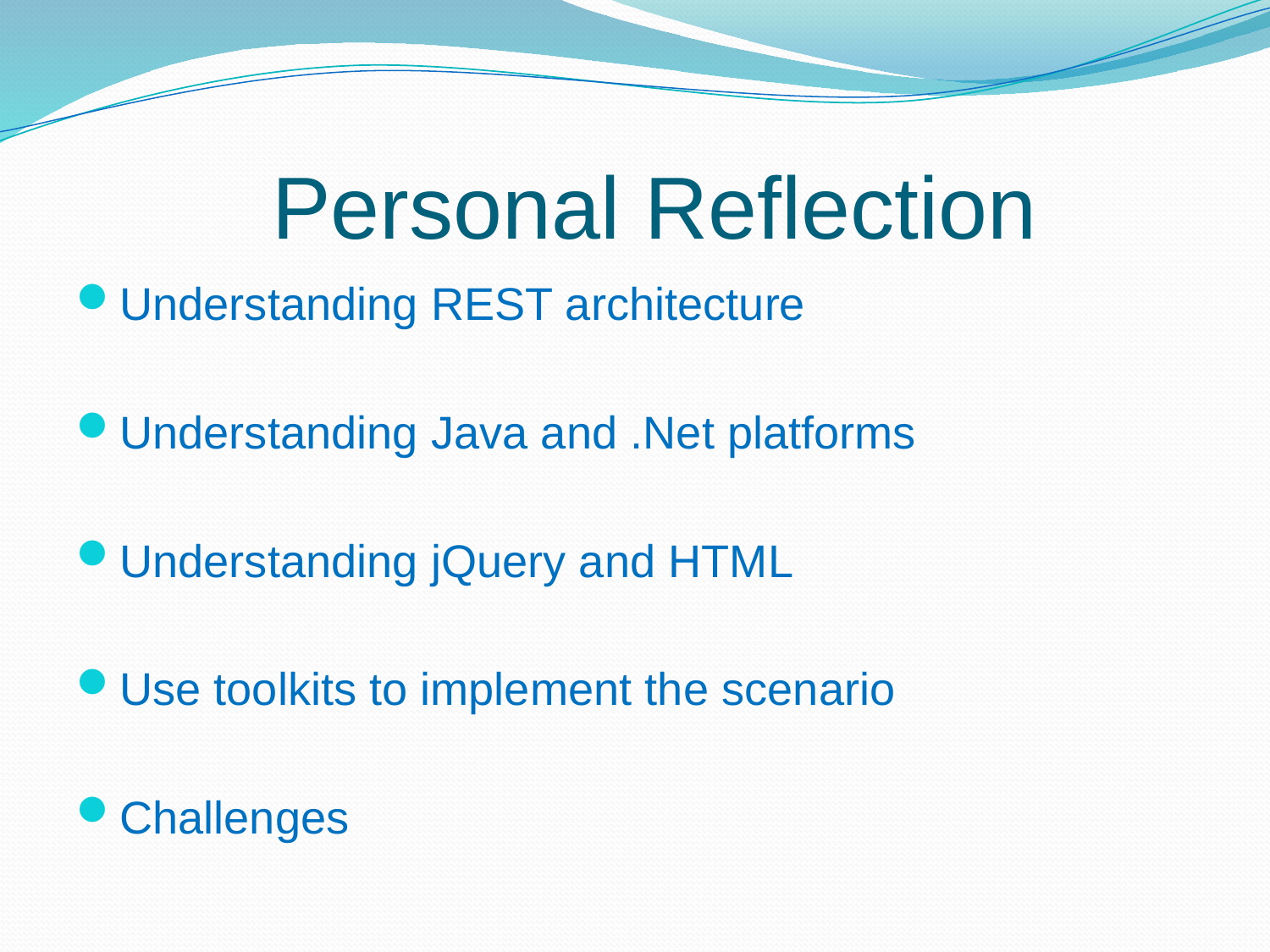

# Personal Reflection
Understanding REST architecture

Understanding Java and .Net platforms

Understanding jQuery and HTML

Use toolkits to implement the scenario

Challenges